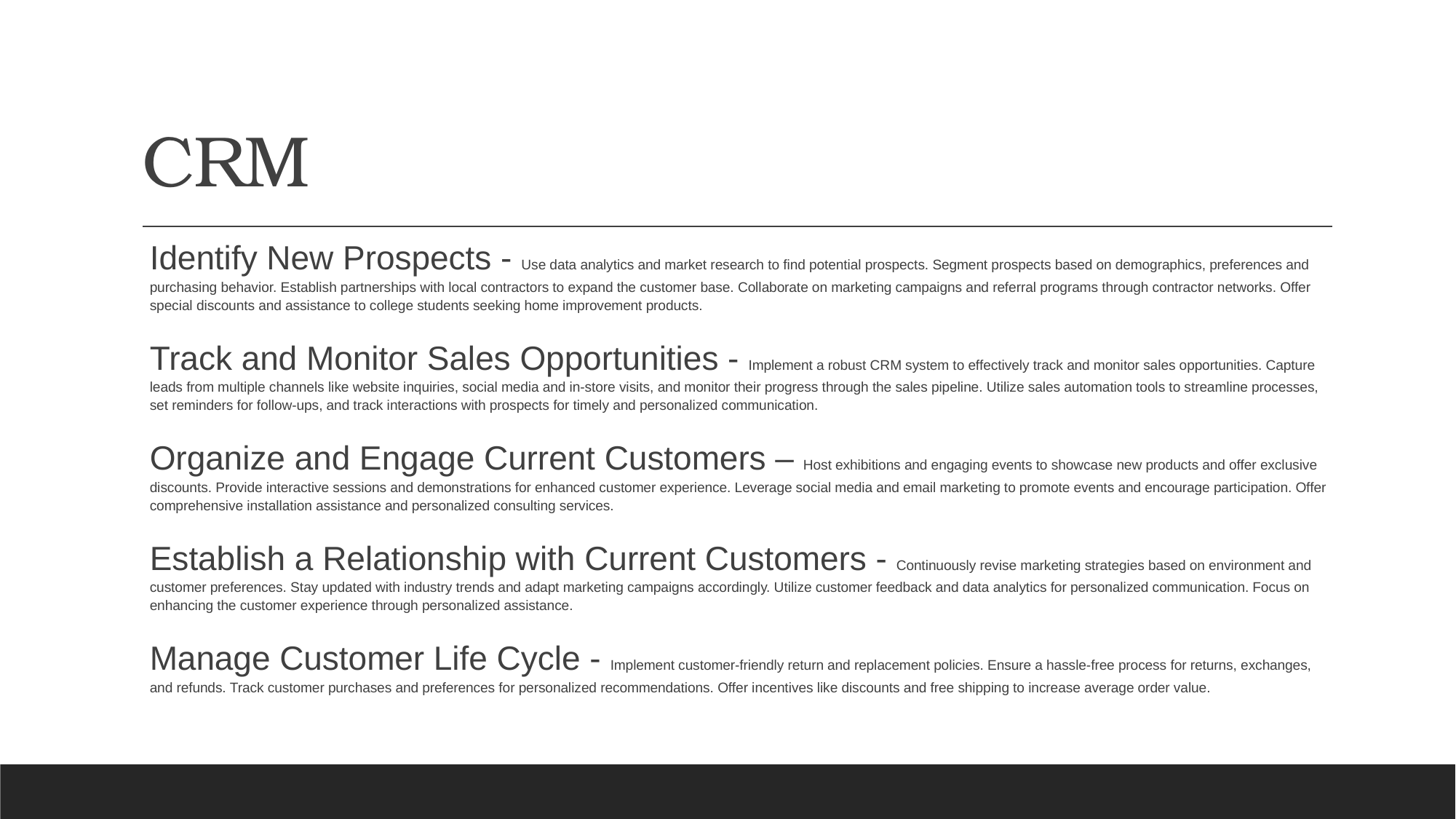

# CRM
Identify New Prospects - Use data analytics and market research to find potential prospects. Segment prospects based on demographics, preferences and purchasing behavior. Establish partnerships with local contractors to expand the customer base. Collaborate on marketing campaigns and referral programs through contractor networks. Offer special discounts and assistance to college students seeking home improvement products.
Track and Monitor Sales Opportunities - Implement a robust CRM system to effectively track and monitor sales opportunities. Capture leads from multiple channels like website inquiries, social media and in-store visits, and monitor their progress through the sales pipeline. Utilize sales automation tools to streamline processes, set reminders for follow-ups, and track interactions with prospects for timely and personalized communication.
Organize and Engage Current Customers – Host exhibitions and engaging events to showcase new products and offer exclusive discounts. Provide interactive sessions and demonstrations for enhanced customer experience. Leverage social media and email marketing to promote events and encourage participation. Offer comprehensive installation assistance and personalized consulting services.
Establish a Relationship with Current Customers - Continuously revise marketing strategies based on environment and customer preferences. Stay updated with industry trends and adapt marketing campaigns accordingly. Utilize customer feedback and data analytics for personalized communication. Focus on enhancing the customer experience through personalized assistance.
Manage Customer Life Cycle - Implement customer-friendly return and replacement policies. Ensure a hassle-free process for returns, exchanges, and refunds. Track customer purchases and preferences for personalized recommendations. Offer incentives like discounts and free shipping to increase average order value.